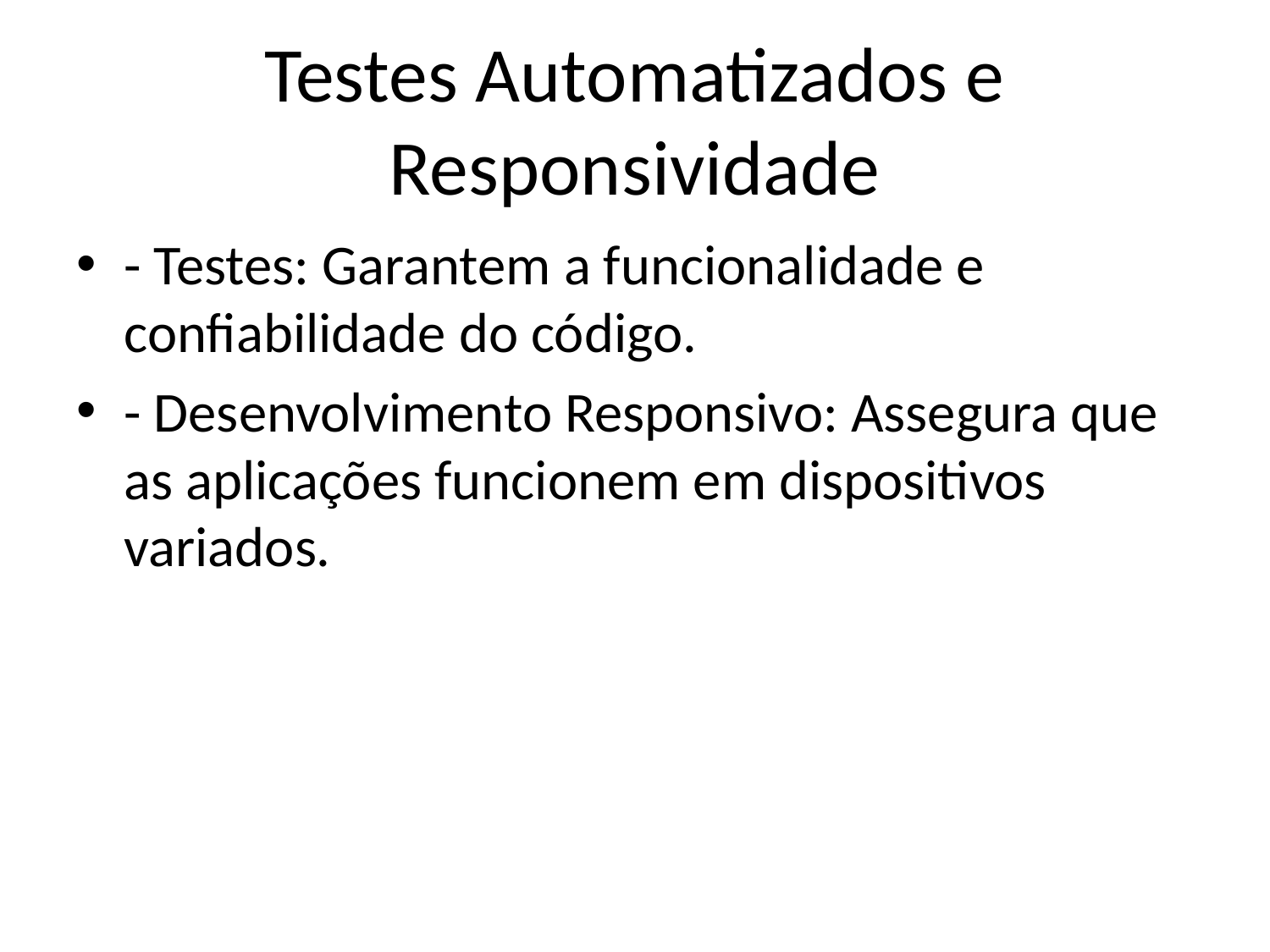

# Testes Automatizados e Responsividade
- Testes: Garantem a funcionalidade e confiabilidade do código.
- Desenvolvimento Responsivo: Assegura que as aplicações funcionem em dispositivos variados.